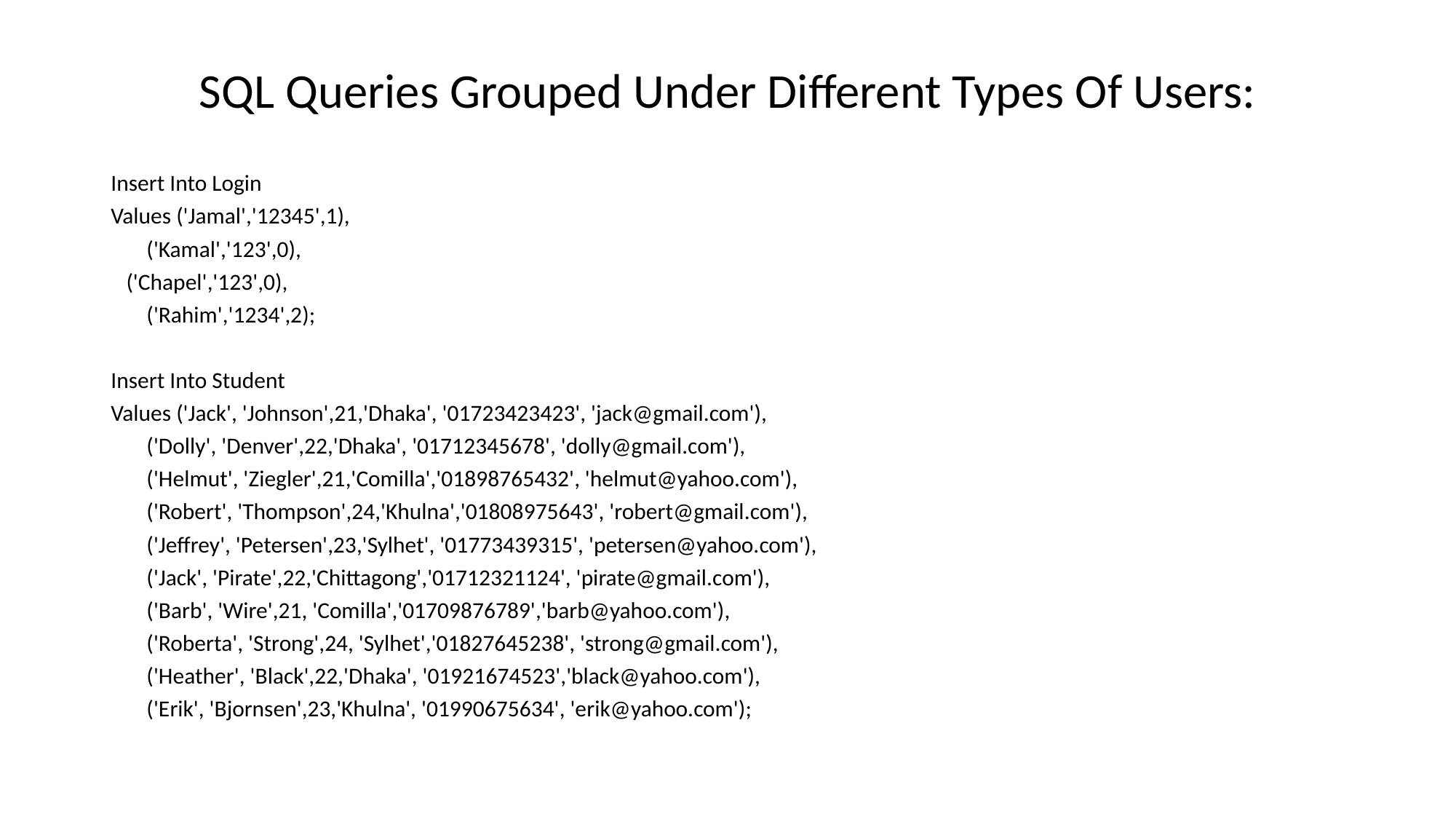

# SQL Queries Grouped Under Different Types Of Users:
Insert Into Login
Values ('Jamal','12345',1),
       ('Kamal','123',0),
   ('Chapel','123',0),
       ('Rahim','1234',2);

Insert Into Student
Values ('Jack', 'Johnson',21,'Dhaka', '01723423423', 'jack@gmail.com'),
       ('Dolly', 'Denver',22,'Dhaka', '01712345678', 'dolly@gmail.com'),
       ('Helmut', 'Ziegler',21,'Comilla','01898765432', 'helmut@yahoo.com'),
       ('Robert', 'Thompson',24,'Khulna','01808975643', 'robert@gmail.com'),
       ('Jeffrey', 'Petersen',23,'Sylhet', '01773439315', 'petersen@yahoo.com'),
       ('Jack', 'Pirate',22,'Chittagong','01712321124', 'pirate@gmail.com'),
       ('Barb', 'Wire',21, 'Comilla','01709876789','barb@yahoo.com'),
       ('Roberta', 'Strong',24, 'Sylhet','01827645238', 'strong@gmail.com'),
       ('Heather', 'Black',22,'Dhaka', '01921674523','black@yahoo.com'),
       ('Erik', 'Bjornsen',23,'Khulna', '01990675634', 'erik@yahoo.com');